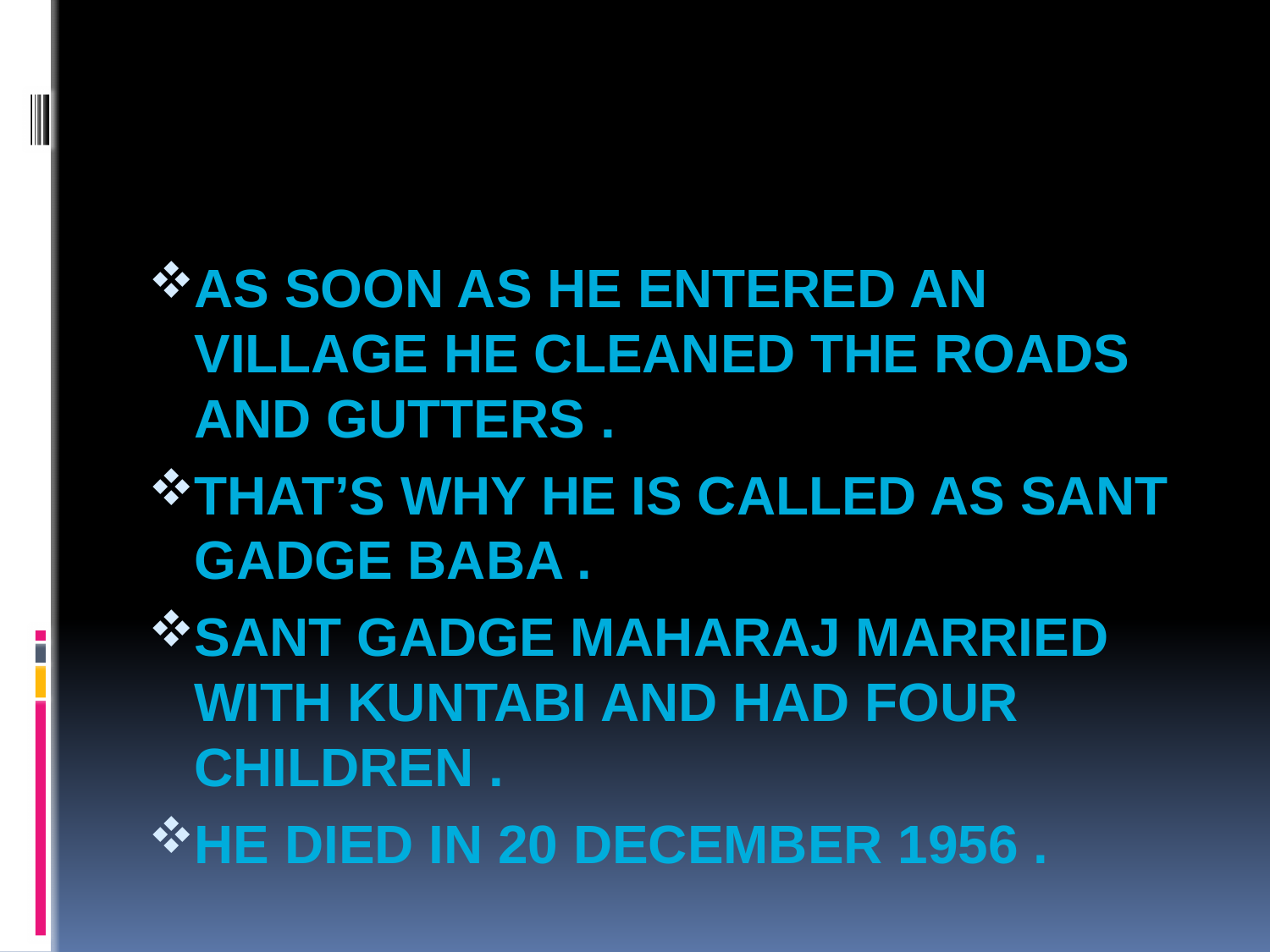

#
AS SOON AS HE ENTERED AN VILLAGE HE CLEANED THE ROADS AND GUTTERS .
THAT’S WHY HE IS CALLED AS SANT GADGE BABA .
SANT GADGE MAHARAJ MARRIED WITH KUNTABI AND HAD FOUR CHILDREN .
HE DIED IN 20 DECEMBER 1956 .